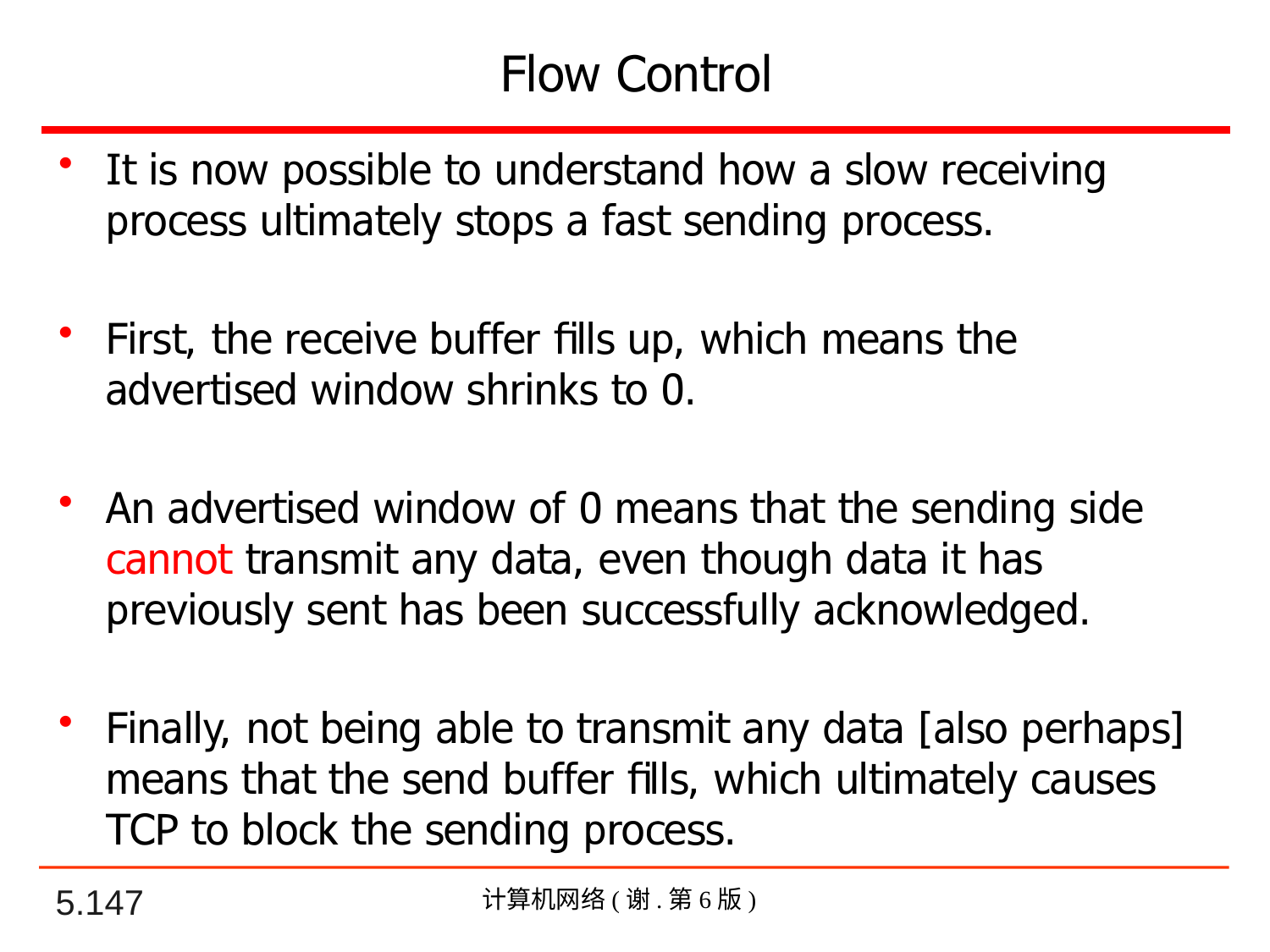

# Flow Control
It is now possible to understand how a slow receiving process ultimately stops a fast sending process.

First, the receive buffer fills up, which means the advertised window shrinks to 0.

An advertised window of 0 means that the sending side cannot transmit any data, even though data it has previously sent has been successfully acknowledged.

Finally, not being able to transmit any data [also perhaps] means that the send buffer fills, which ultimately causes TCP to block the sending process.